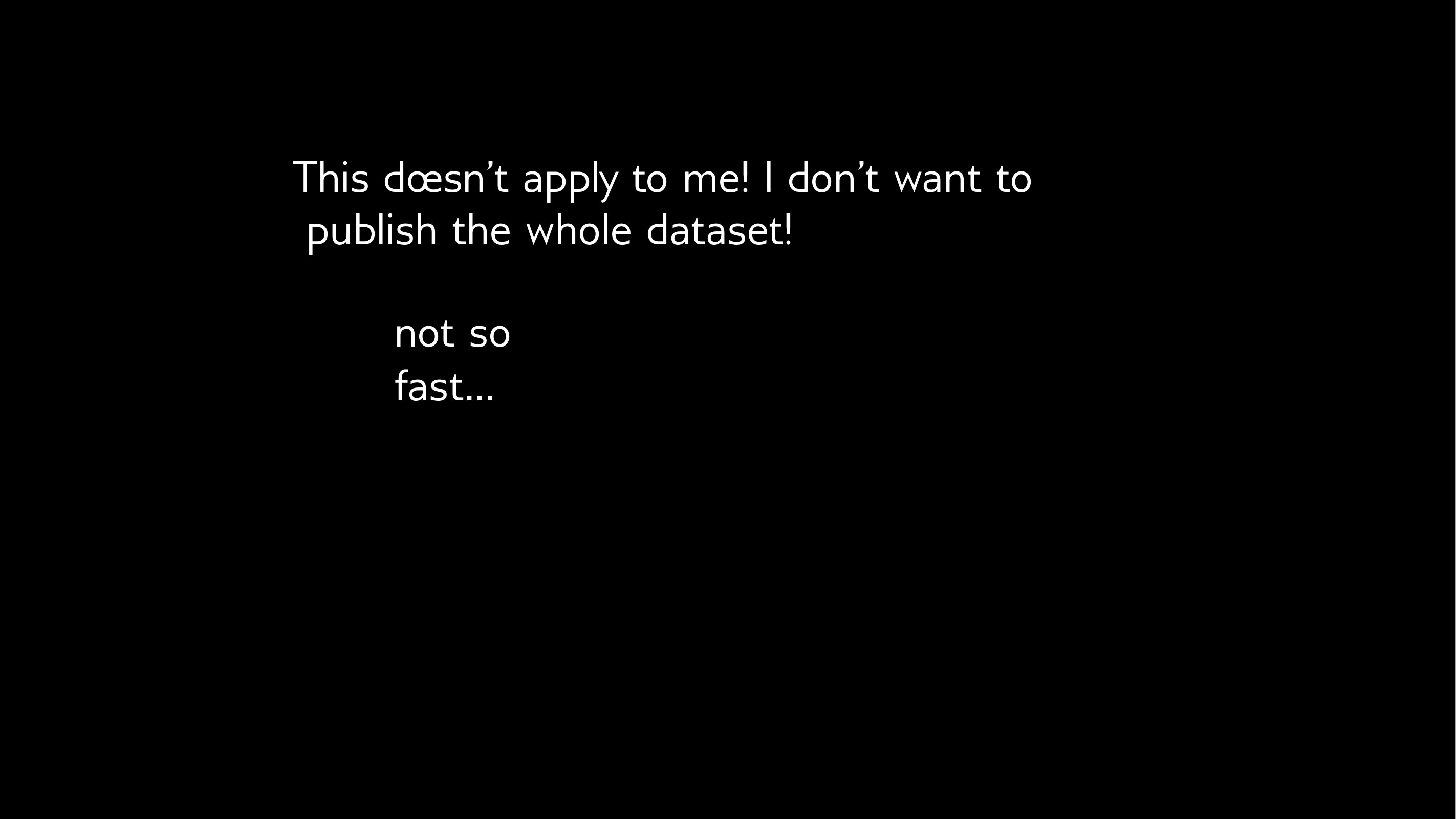

This	doesn’t apply	to me!	I don’t want to  publish the whole dataset!
not so	fast...